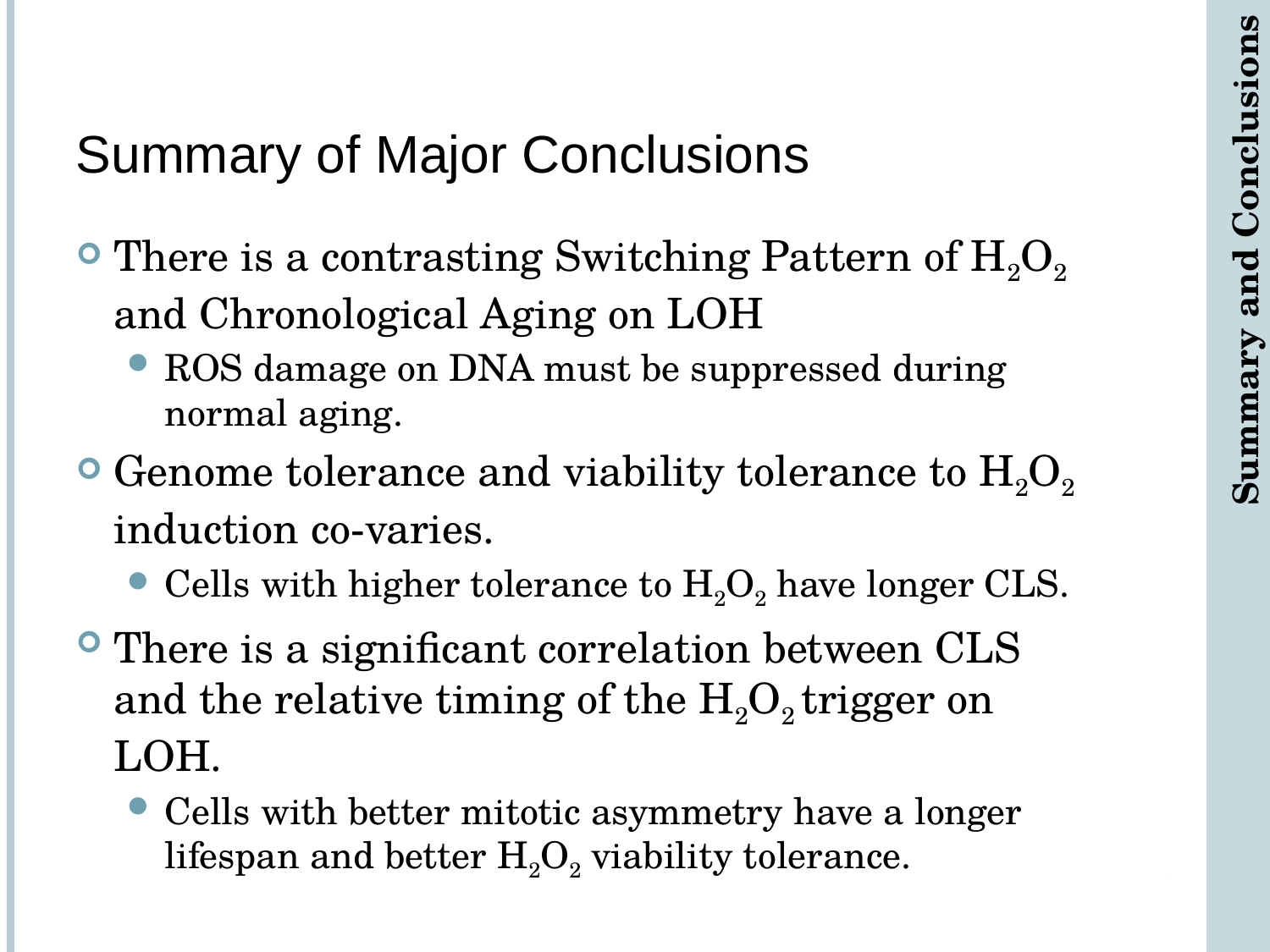

# Summary of Major Conclusions
There is a contrasting Switching Pattern of H2O2 and Chronological Aging on LOH
ROS damage on DNA must be suppressed during normal aging.
Genome tolerance and viability tolerance to H2O2 induction co-varies.
Cells with higher tolerance to H2O2 have longer CLS.
There is a significant correlation between CLS and the relative timing of the H2O2 trigger on LOH.
Cells with better mitotic asymmetry have a longer lifespan and better H2O2 viability tolerance.

Summary and Conclusions